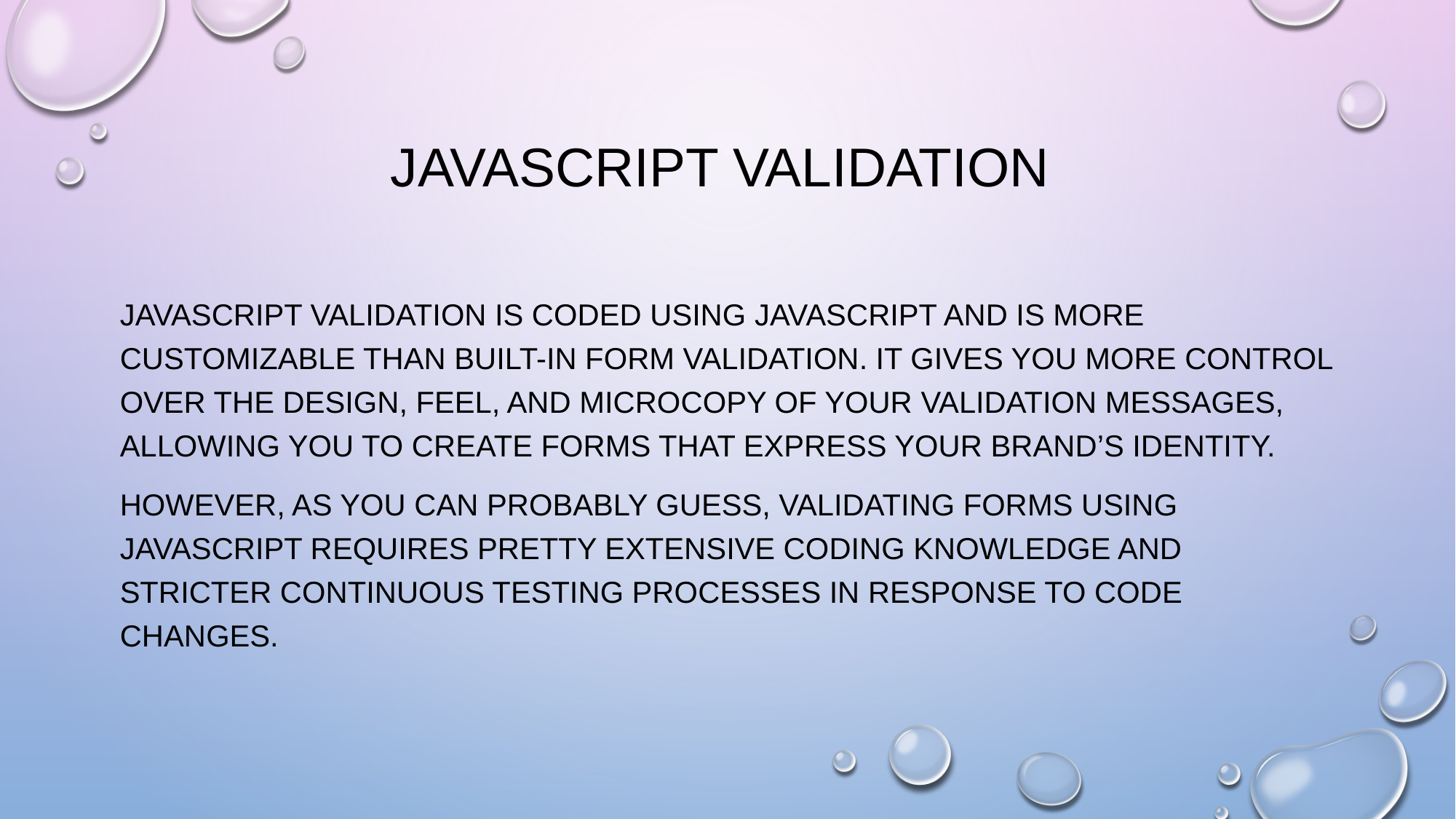

# JavaScript validation
JavaScript validation is coded using JavaScript and is more customizable than built-in form validation. It gives you more control over the design, feel, and microcopy of your validation messages, allowing you to create forms that express your brand’s identity.
However, as you can probably guess, validating forms using JavaScript requires pretty extensive coding knowledge and stricter continuous testing processes in response to code changes.